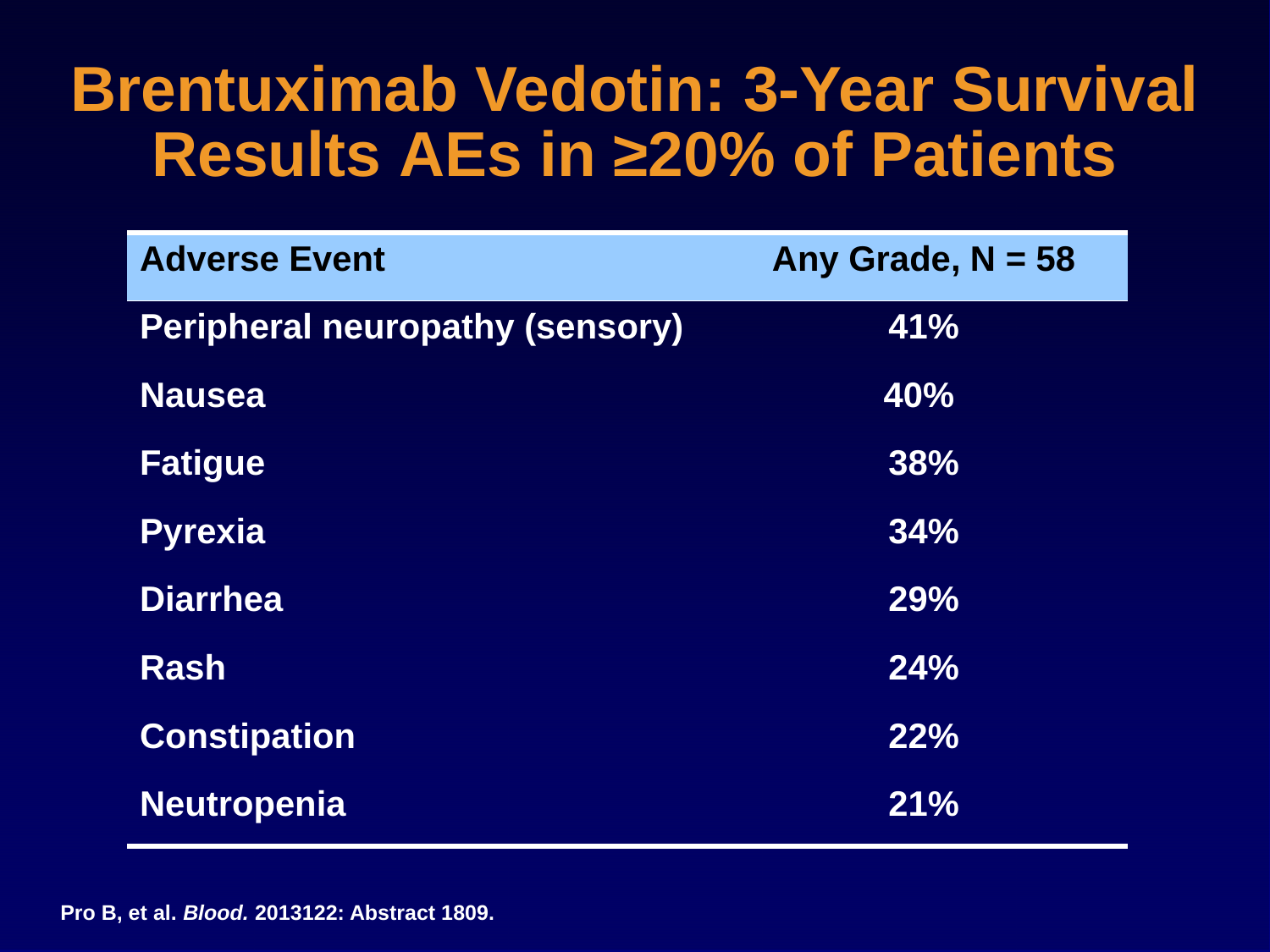

# Brentuximab Vedotin: 3-Year Survival Results AEs in ≥20% of Patients
| Adverse Event | Any Grade, N = 58 |
| --- | --- |
| Peripheral neuropathy (sensory) | 41% |
| Nausea | 40% |
| Fatigue | 38% |
| Pyrexia | 34% |
| Diarrhea | 29% |
| Rash | 24% |
| Constipation | 22% |
| Neutropenia | 21% |
Pro B, et al. Blood. 2013122: Abstract 1809.